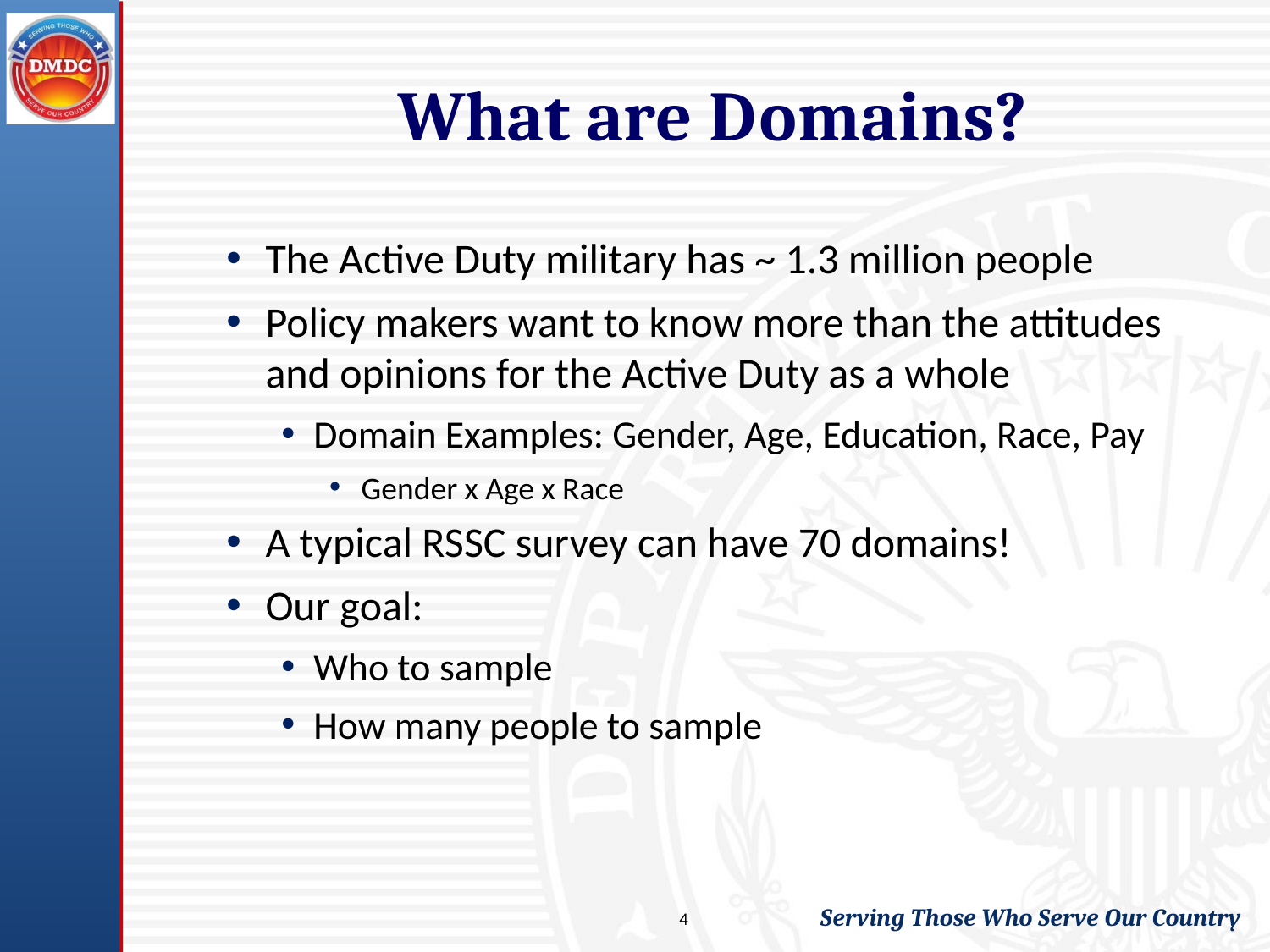

# What are Domains?
The Active Duty military has ~ 1.3 million people
Policy makers want to know more than the attitudes and opinions for the Active Duty as a whole
Domain Examples: Gender, Age, Education, Race, Pay
Gender x Age x Race
A typical RSSC survey can have 70 domains!
Our goal:
Who to sample
How many people to sample